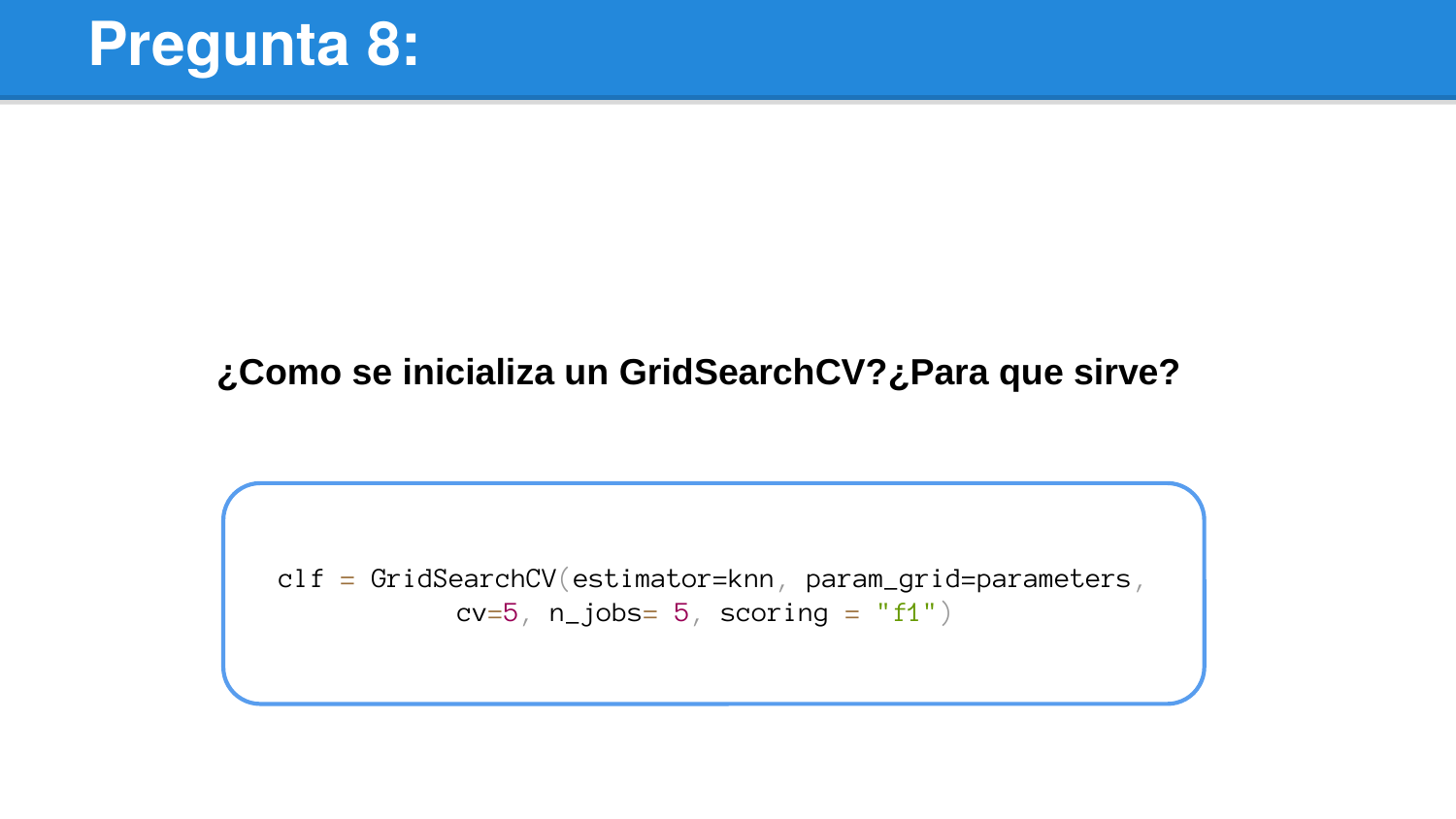

# Pregunta 8:

¿Como se inicializa un GridSearchCV?¿Para que sirve?
clf = GridSearchCV(estimator=knn, param_grid=parameters, cv=5, n_jobs= 5, scoring = "f1")